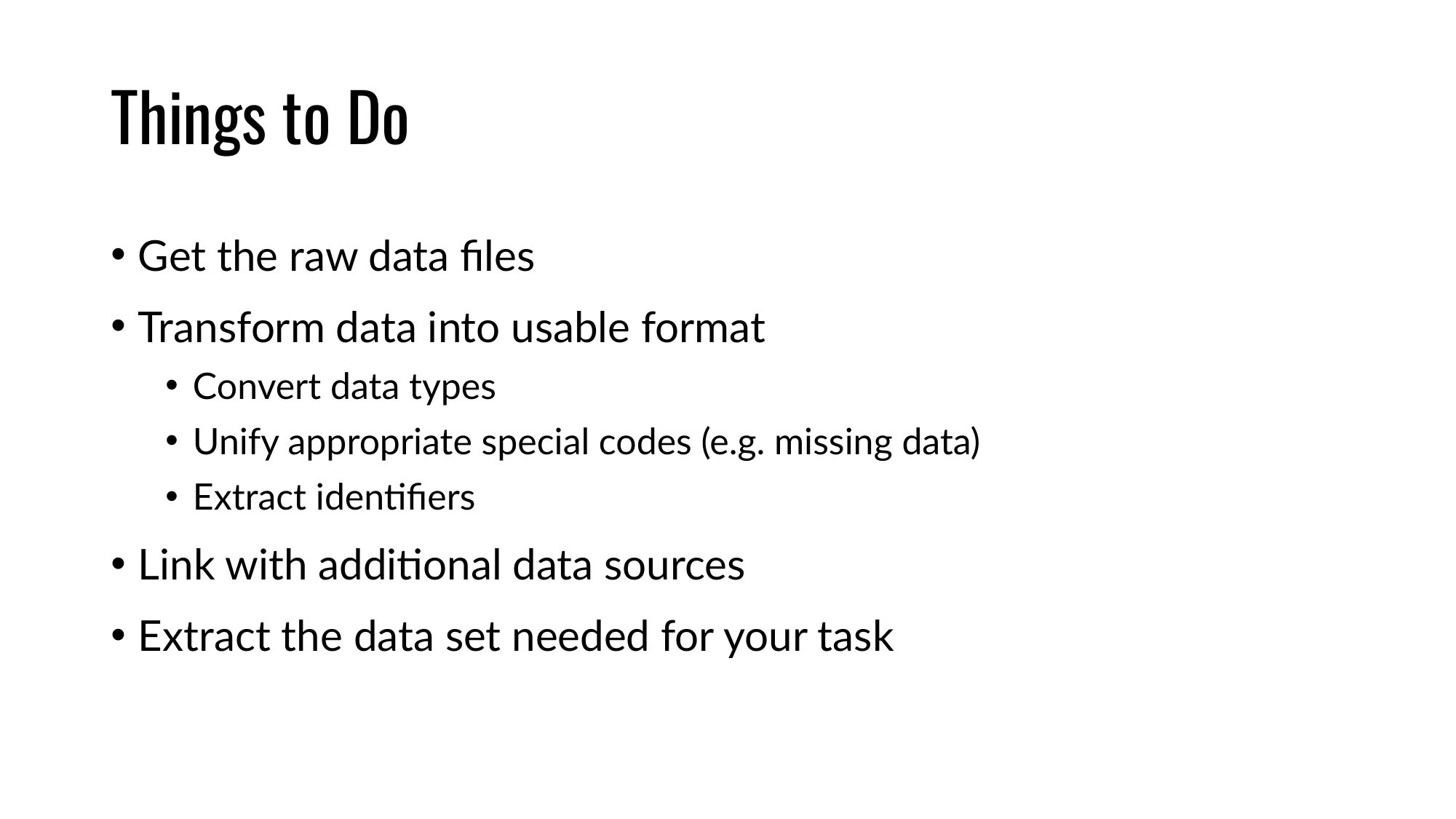

# Things to Do
Get the raw data files
Transform data into usable format
Convert data types
Unify appropriate special codes (e.g. missing data)
Extract identifiers
Link with additional data sources
Extract the data set needed for your task